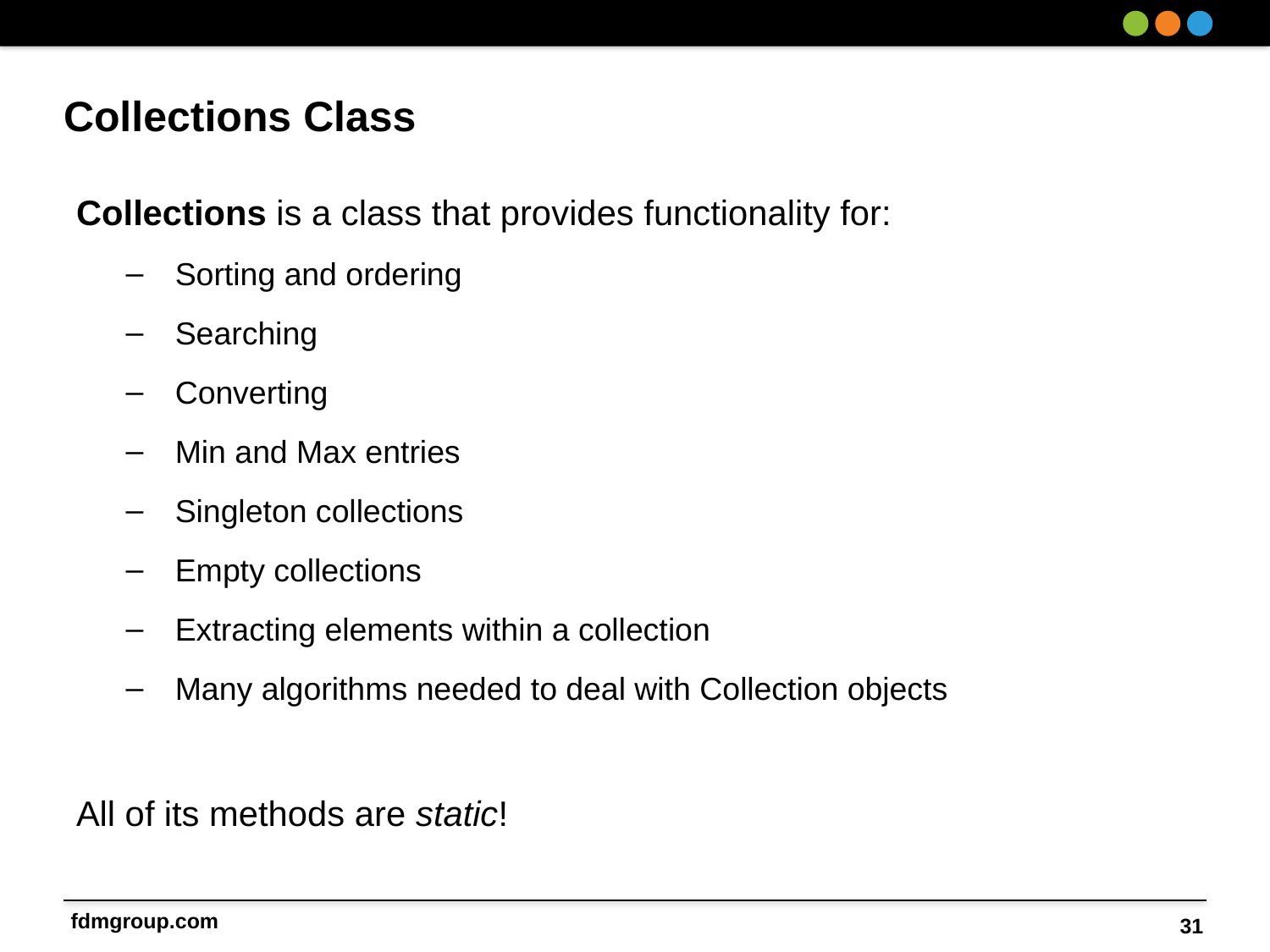

# Collections Class
Collections is a class that provides functionality for:
Sorting and ordering
Searching
Converting
Min and Max entries
Singleton collections
Empty collections
Extracting elements within a collection
Many algorithms needed to deal with Collection objects

All of its methods are static!

31